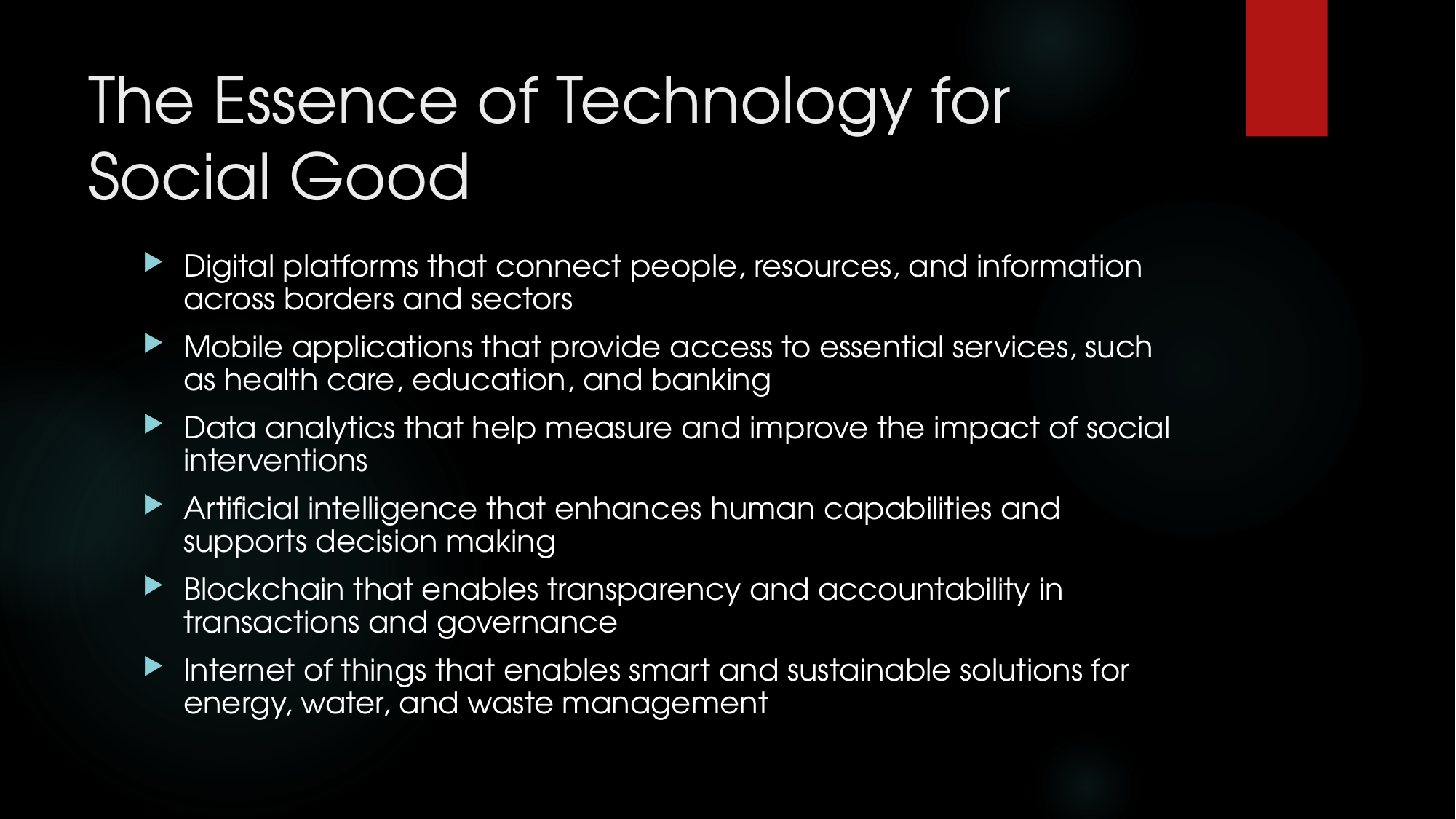

# The Essence of Technology for Social Good
Digital platforms that connect people, resources, and information across borders and sectors
Mobile applications that provide access to essential services, such as health care, education, and banking
Data analytics that help measure and improve the impact of social interventions
Artificial intelligence that enhances human capabilities and supports decision making
Blockchain that enables transparency and accountability in transactions and governance
Internet of things that enables smart and sustainable solutions for energy, water, and waste management